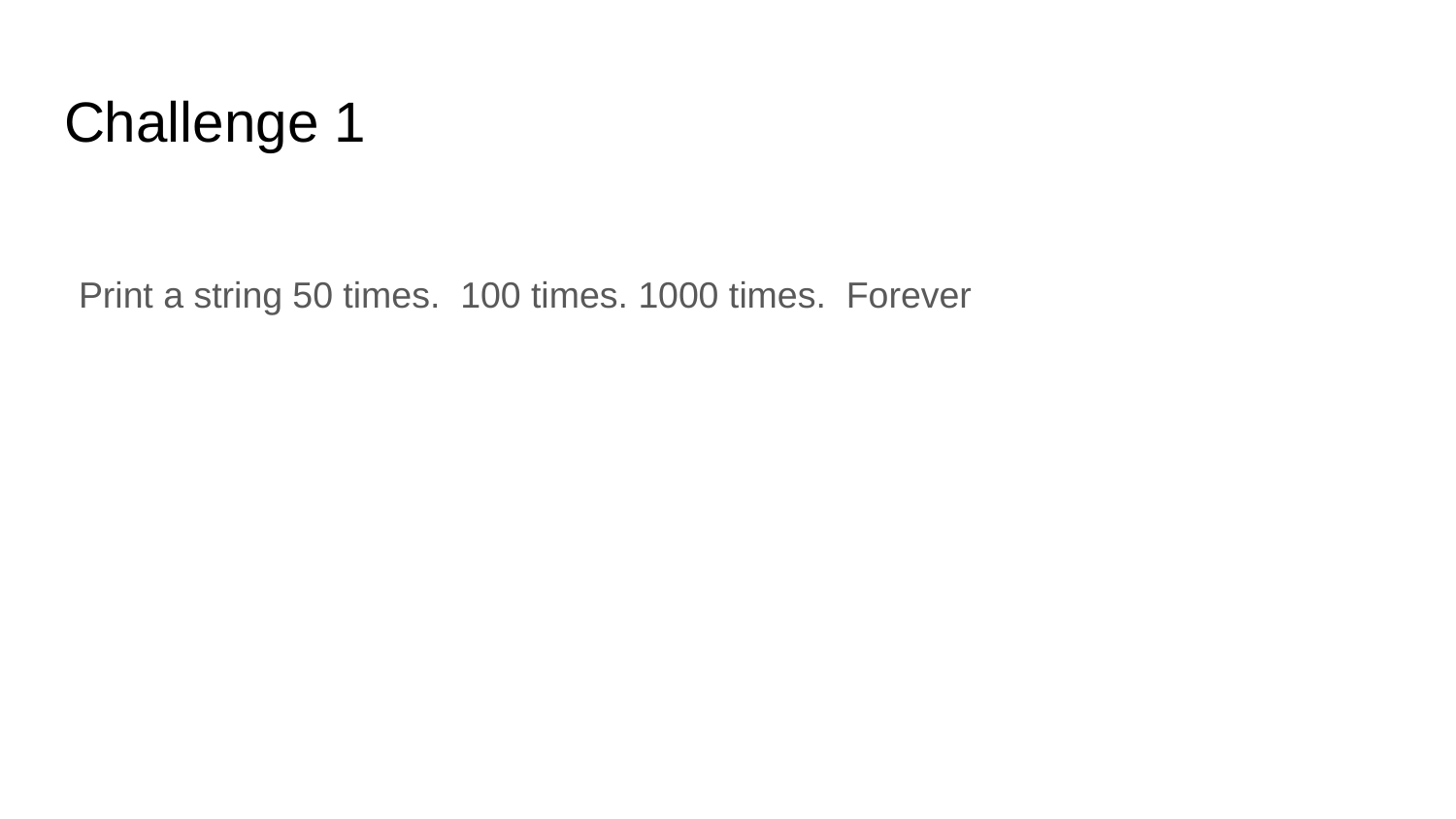

# Challenge 1
Print a string 50 times.  100 times. 1000 times.  Forever